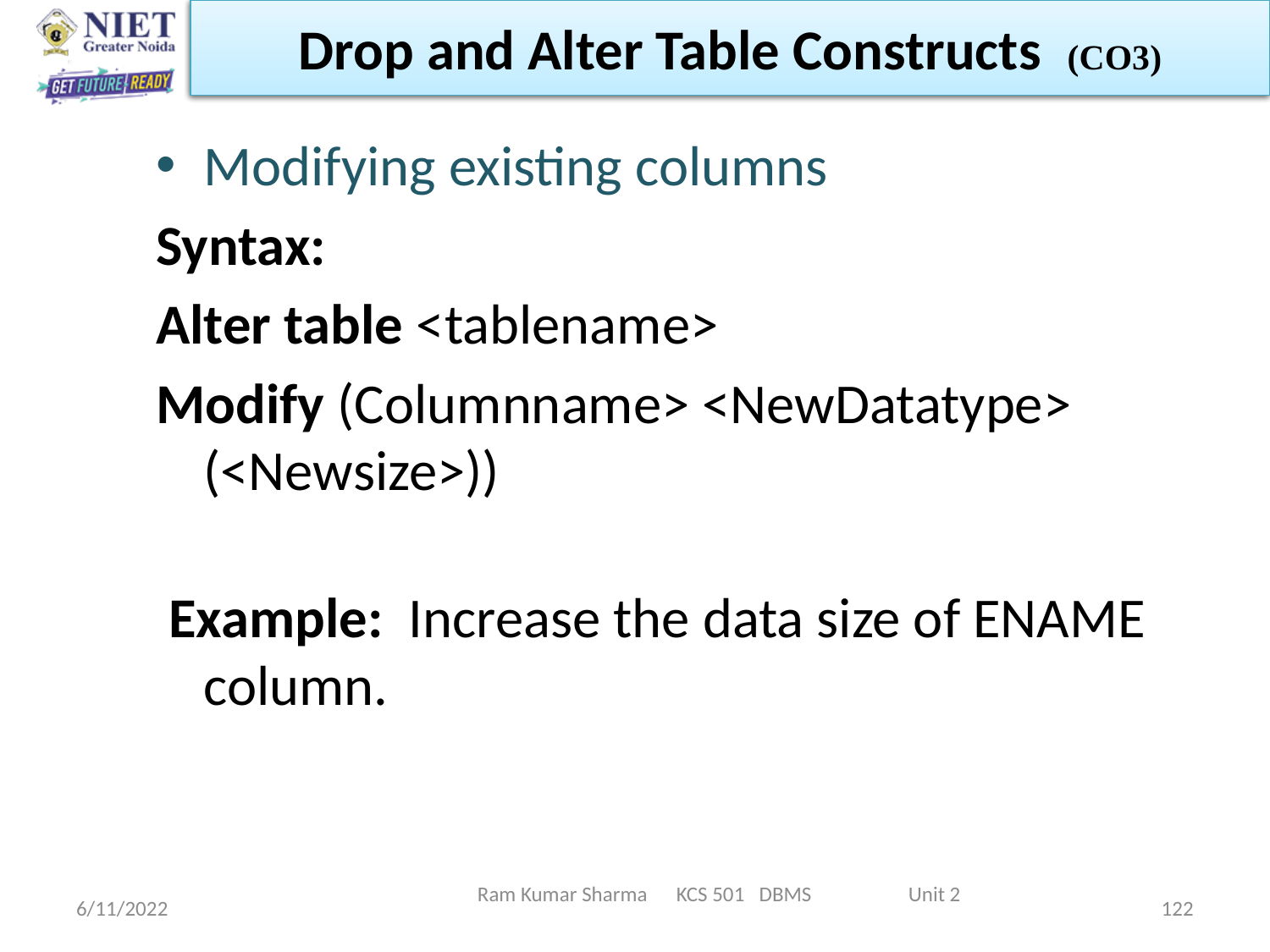

Drop and Alter Table Constructs  (CO3)
Modifying existing columns
Syntax:
Alter table <tablename>
Modify (Columnname> <NewDatatype> (<Newsize>))
 Example:  Increase the data size of ENAME column.
Ram Kumar Sharma      KCS 501   DBMS                    Unit 2
6/11/2022
122